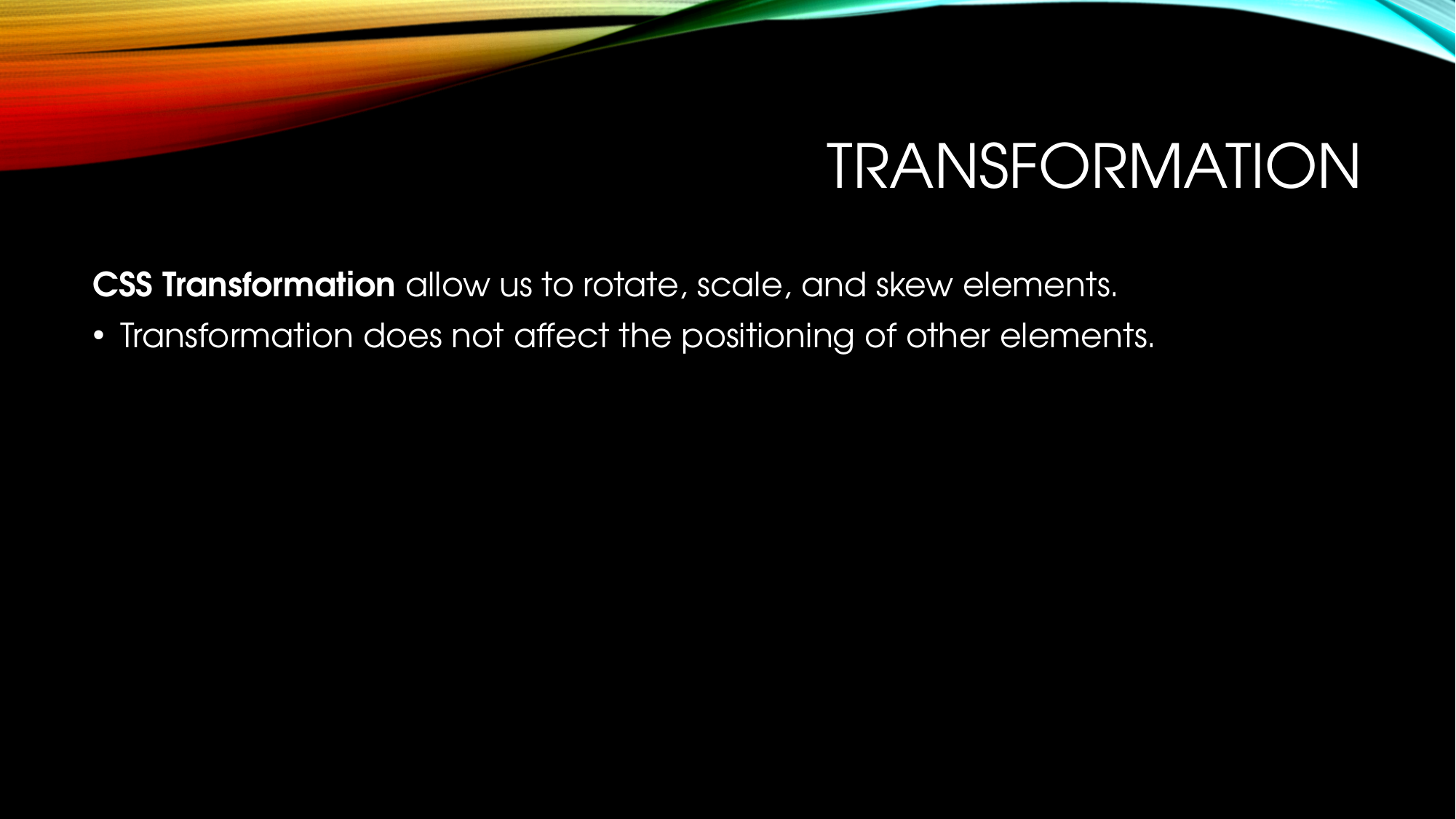

# Transformation
CSS Transformation allow us to rotate, scale, and skew elements.
Transformation does not affect the positioning of other elements.